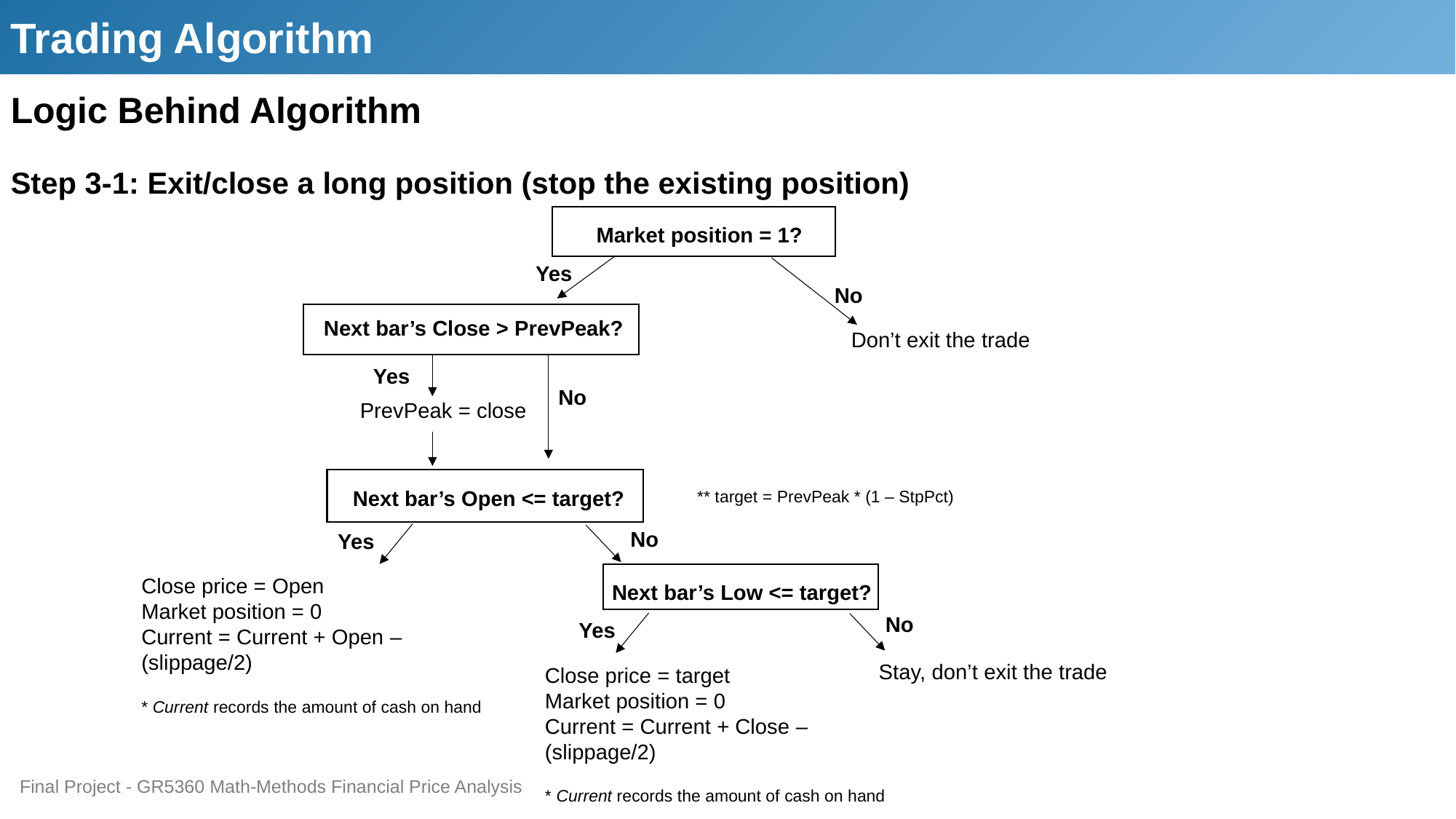

Trading Algorithm
Logic Behind Algorithm

Step 3-1: Exit/close a long position (stop the existing position)

Market position = 1?
Yes
No

Next bar’s Close > PrevPeak?
Don’t exit the trade
Yes
No
PrevPeak = close

Next bar’s Open <= target?
** target = PrevPeak * (1 – StpPct)
No
Yes

Next bar’s Low <= target?
Close price = Open
Market position = 0
Current = Current + Open – (slippage/2)

* Current records the amount of cash on hand

No
Yes
Stay, don’t exit the trade
Close price = target
Market position = 0
Current = Current + Close – (slippage/2)

* Current records the amount of cash on hand